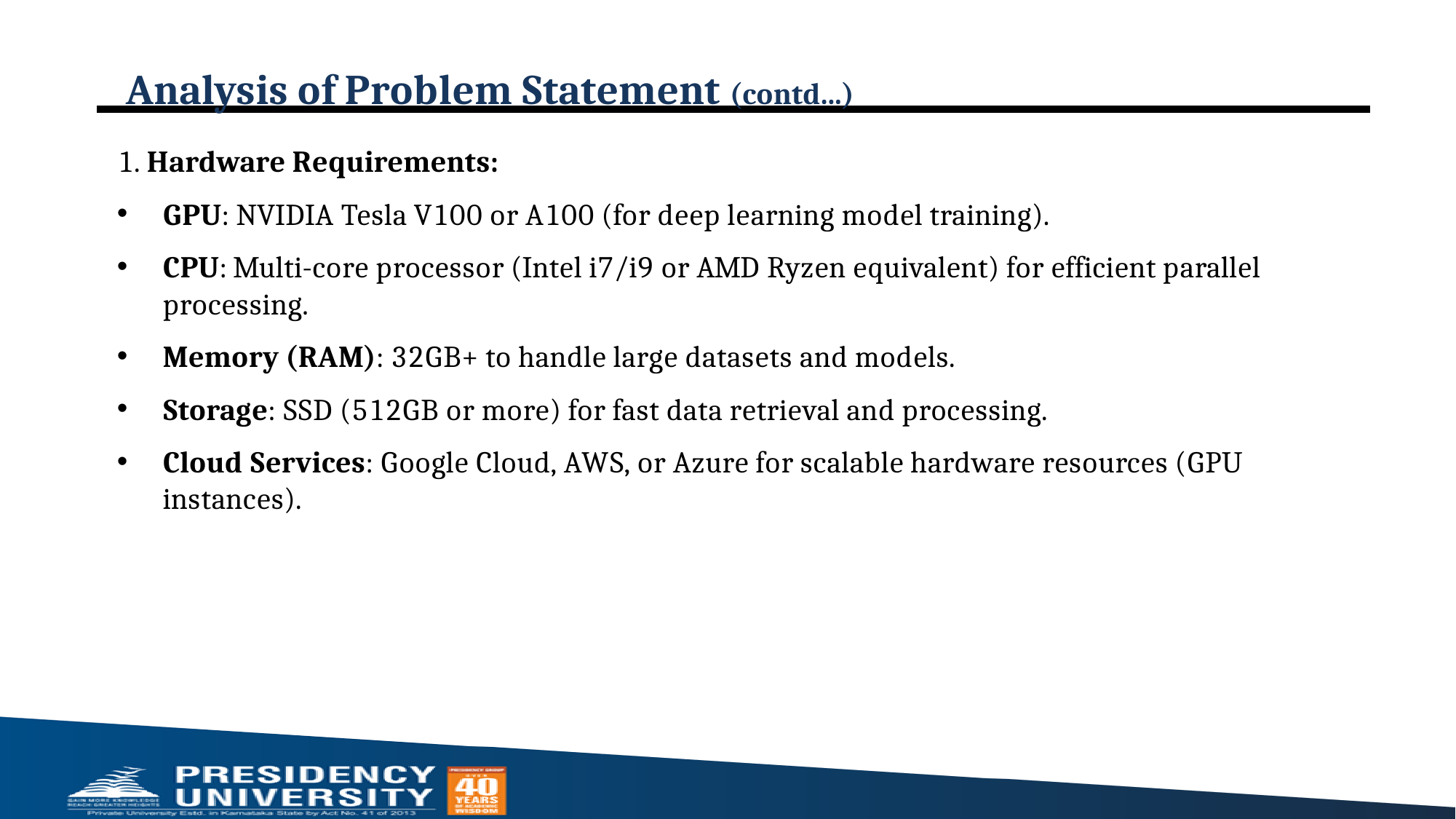

# Analysis of Problem Statement (contd...)
1. Hardware Requirements:​
GPU: NVIDIA Tesla V100 or A100 (for deep learning model training).​
CPU: Multi-core processor (Intel i7/i9 or AMD Ryzen equivalent) for efficient parallel processing.​
Memory (RAM): 32GB+ to handle large datasets and models.​
Storage: SSD (512GB or more) for fast data retrieval and processing.​
Cloud Services: Google Cloud, AWS, or Azure for scalable hardware resources (GPU instances).​